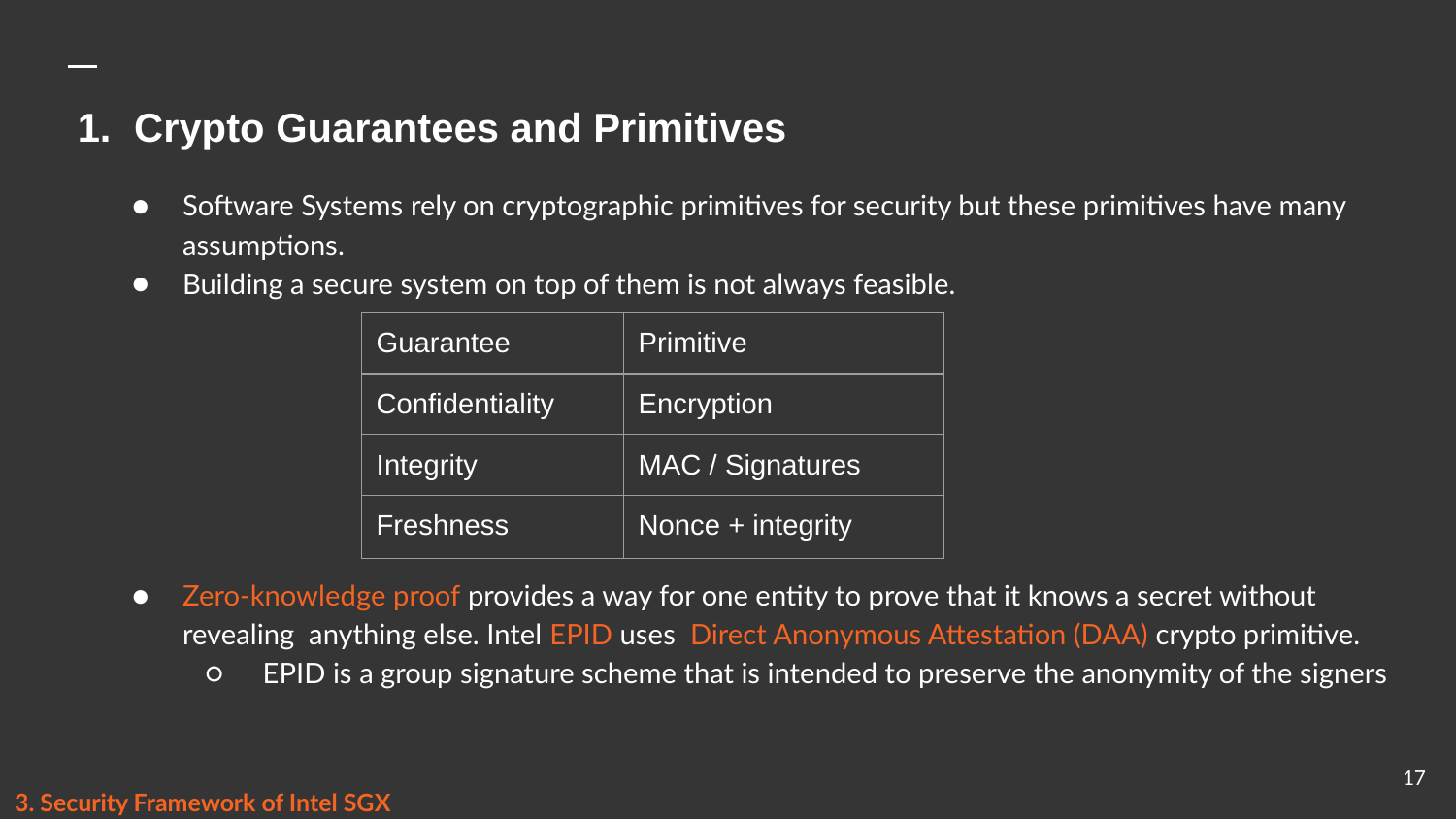

# Crypto Guarantees and Primitives
Software Systems rely on cryptographic primitives for security but these primitives have many assumptions.
Building a secure system on top of them is not always feasible.

Zero-knowledge proof provides a way for one entity to prove that it knows a secret without revealing  anything else. Intel EPID uses  Direct Anonymous Attestation (DAA) crypto primitive.
 EPID is a group signature scheme that is intended to preserve the anonymity of the signers

| Guarantee | Primitive |
| --- | --- |
| Conﬁdentiality | Encryption |
| Integrity | MAC / Signatures |
| Freshness | Nonce + integrity |
17
3. Security Framework of Intel SGX